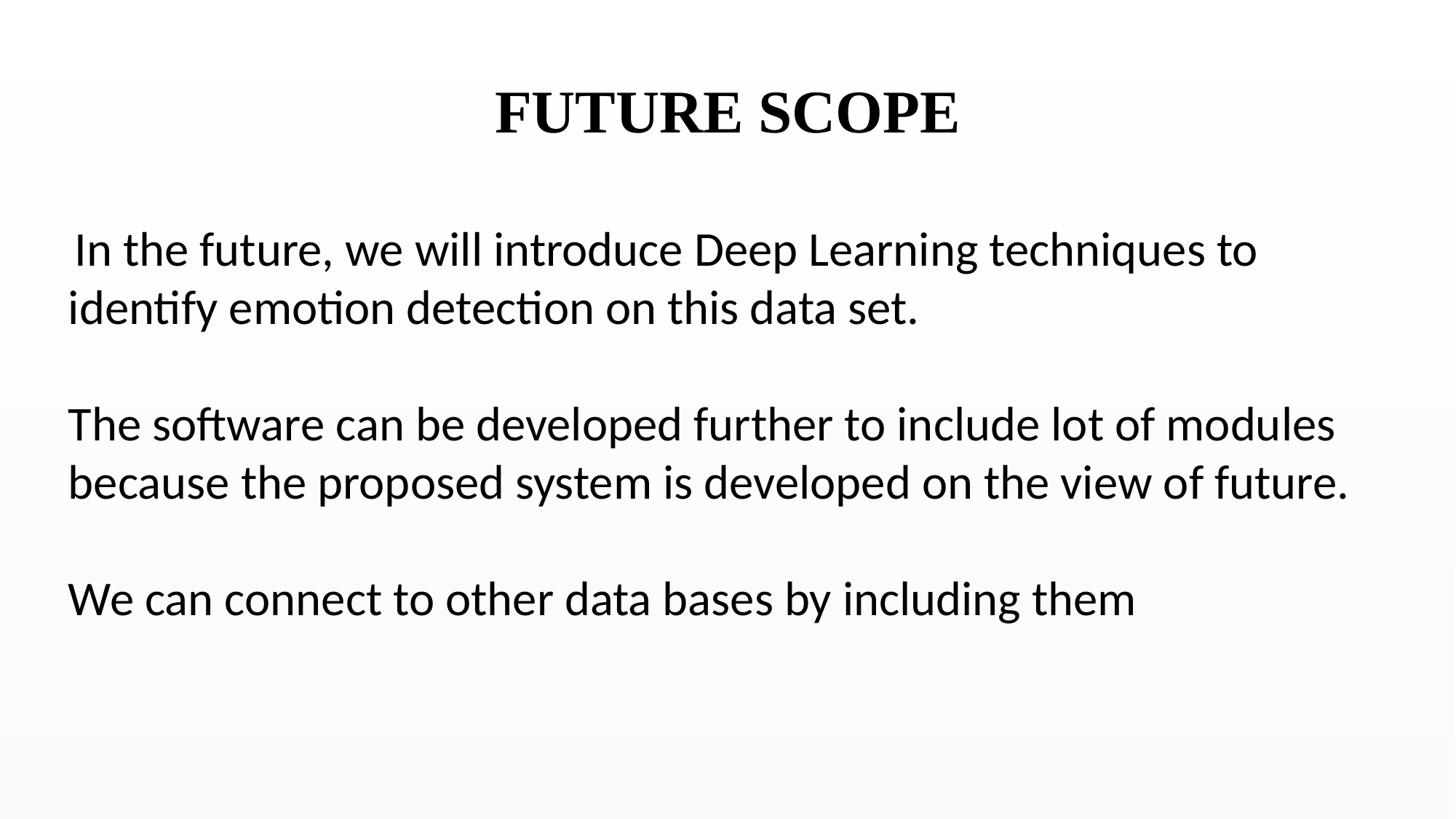

FUTURE SCOPE

 In the future, we will introduce Deep Learning techniques to identify emotion detection on this data set.

The software can be developed further to include lot of modules because the proposed system is developed on the view of future.

We can connect to other data bases by including them